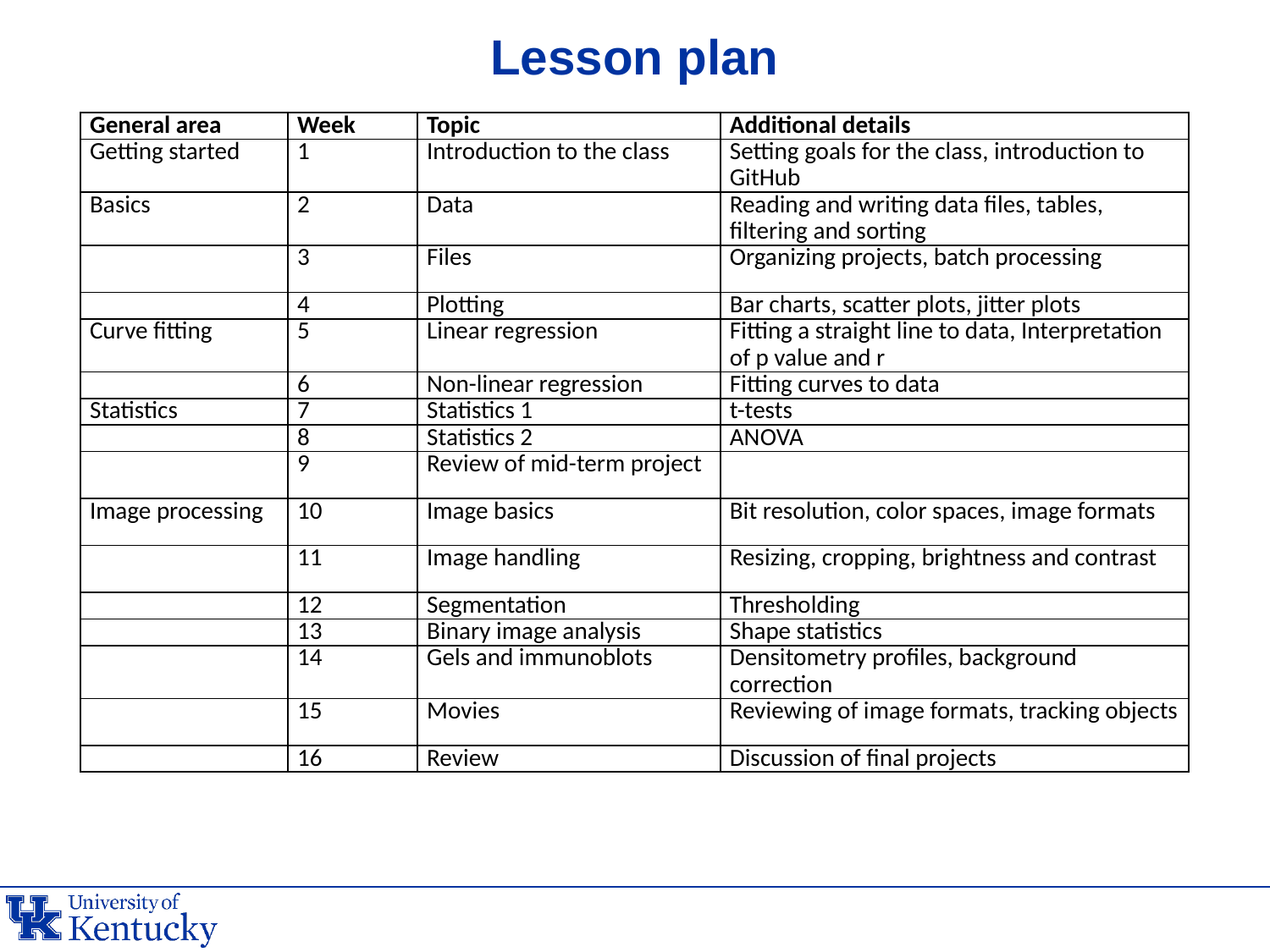

# Lesson plan
| General area | Week | Topic | Additional details |
| --- | --- | --- | --- |
| Getting started | 1 | Introduction to the class | Setting goals for the class, introduction to GitHub |
| Basics | 2 | Data | Reading and writing data files, tables, filtering and sorting |
|  | 3 | Files | Organizing projects, batch processing |
|  | 4 | Plotting | Bar charts, scatter plots, jitter plots |
| Curve fitting | 5 | Linear regression | Fitting a straight line to data, Interpretation of p value and r |
|  | 6 | Non-linear regression | Fitting curves to data |
| Statistics | 7 | Statistics 1 | t-tests |
|  | 8 | Statistics 2 | ANOVA |
|  | 9 | Review of mid-term project |  |
| Image processing | 10 | Image basics | Bit resolution, color spaces, image formats |
|  | 11 | Image handling | Resizing, cropping, brightness and contrast |
|  | 12 | Segmentation | Thresholding |
|  | 13 | Binary image analysis | Shape statistics |
|  | 14 | Gels and immunoblots | Densitometry profiles, background correction |
|  | 15 | Movies | Reviewing of image formats, tracking objects |
|  | 16 | Review | Discussion of final projects |